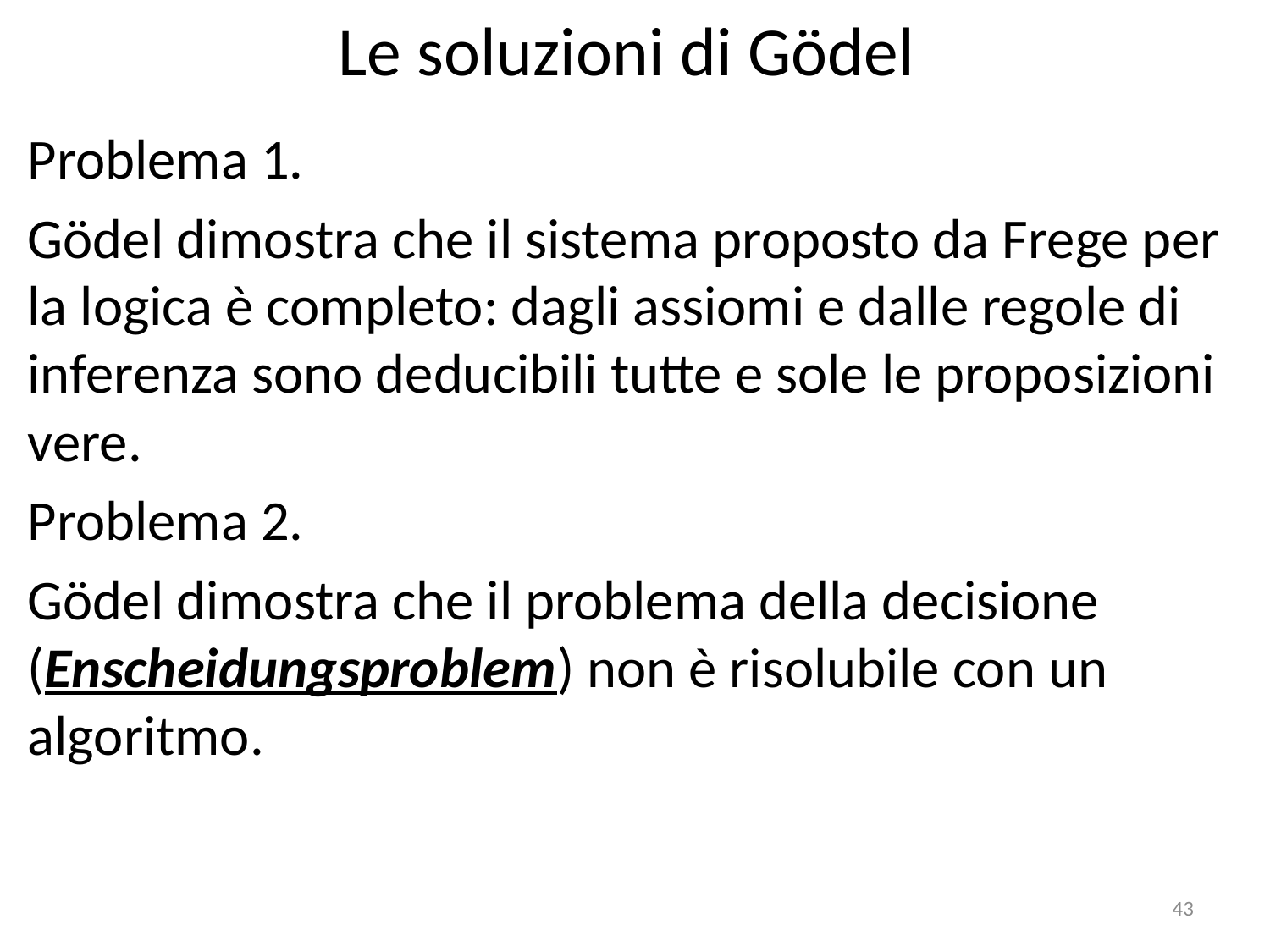

# Le soluzioni di Gödel
Problema 1.
Gödel dimostra che il sistema proposto da Frege per la logica è completo: dagli assiomi e dalle regole di inferenza sono deducibili tutte e sole le proposizioni vere.
Problema 2.
Gödel dimostra che il problema della decisione (Enscheidungsproblem) non è risolubile con un algoritmo.

43